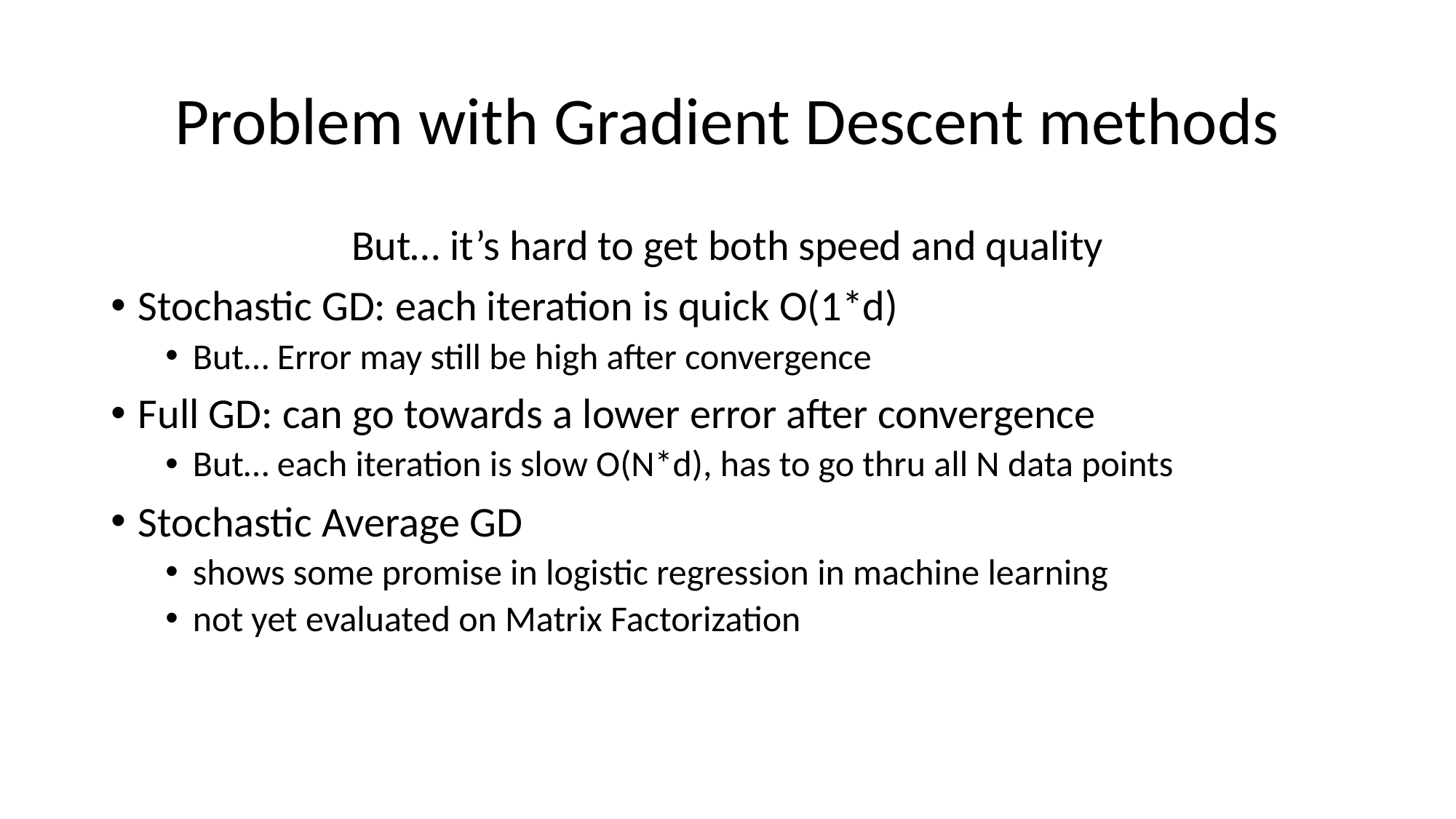

# Problem with Gradient Descent methods
But… it’s hard to get both speed and quality
Stochastic GD: each iteration is quick O(1*d)
But… Error may still be high after convergence
Full GD: can go towards a lower error after convergence
But… each iteration is slow O(N*d), has to go thru all N data points
Stochastic Average GD
shows some promise in logistic regression in machine learning
not yet evaluated on Matrix Factorization